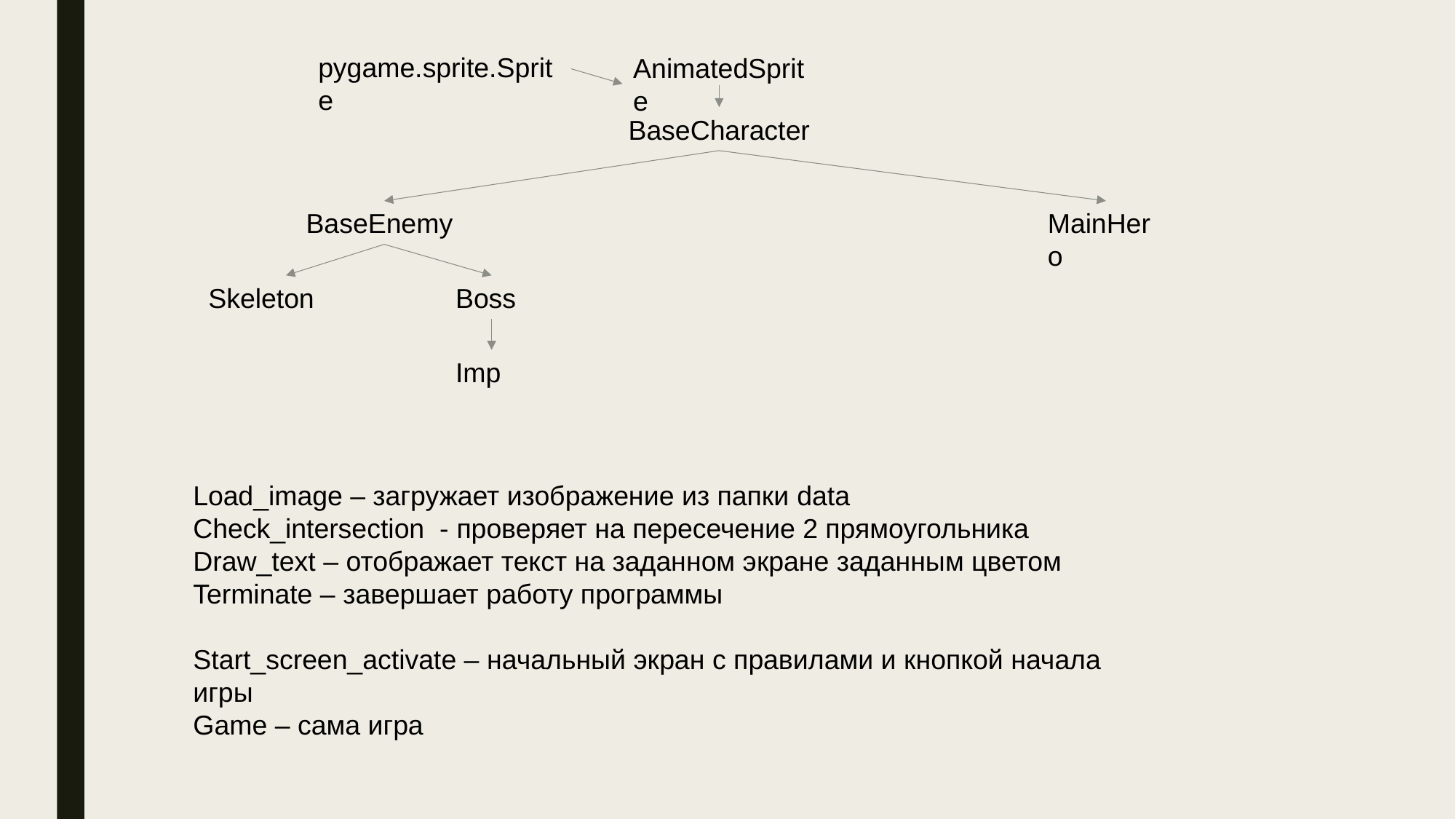

pygame.sprite.Sprite

AnimatedSprite
BaseCharacter
BaseEnemy
MainHero
Skeleton
Boss
Imp
Load_image – загружает изображение из папки data
Check_intersection  - проверяет на пересечение 2 прямоугольникa
Draw_text – отображает текст на заданном экране заданным цветом
Terminate – завершает работу программы

Start_screen_activate – начальный экран с правилами и кнопкой начала игры
Game – сама игра